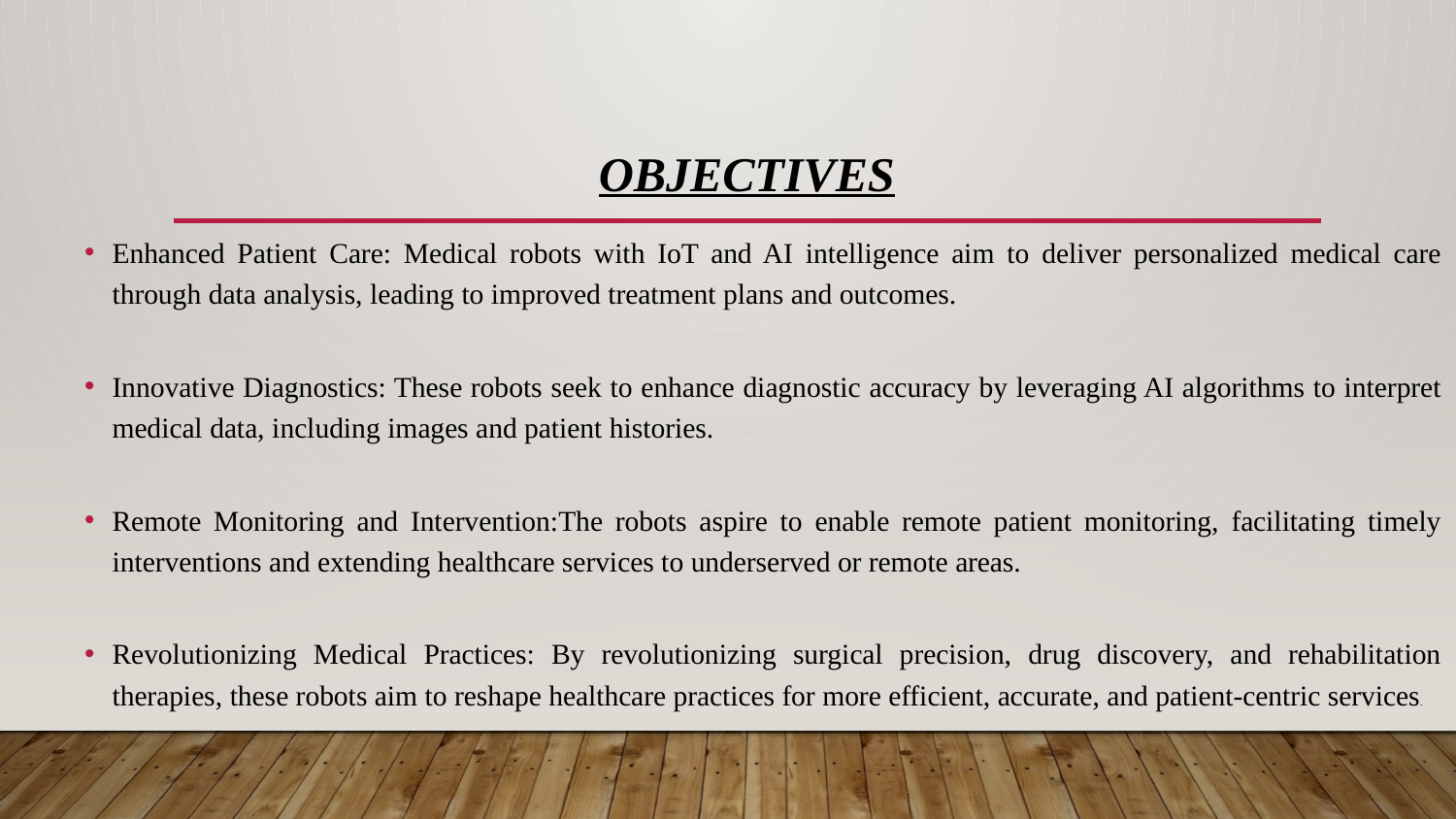

# OBJECTIVES
Enhanced Patient Care: Medical robots with IoT and AI intelligence aim to deliver personalized medical care through data analysis, leading to improved treatment plans and outcomes.

Innovative Diagnostics: These robots seek to enhance diagnostic accuracy by leveraging AI algorithms to interpret medical data, including images and patient histories.

Remote Monitoring and Intervention:The robots aspire to enable remote patient monitoring, facilitating timely interventions and extending healthcare services to underserved or remote areas.

Revolutionizing Medical Practices: By revolutionizing surgical precision, drug discovery, and rehabilitation therapies, these robots aim to reshape healthcare practices for more efficient, accurate, and patient-centric services.